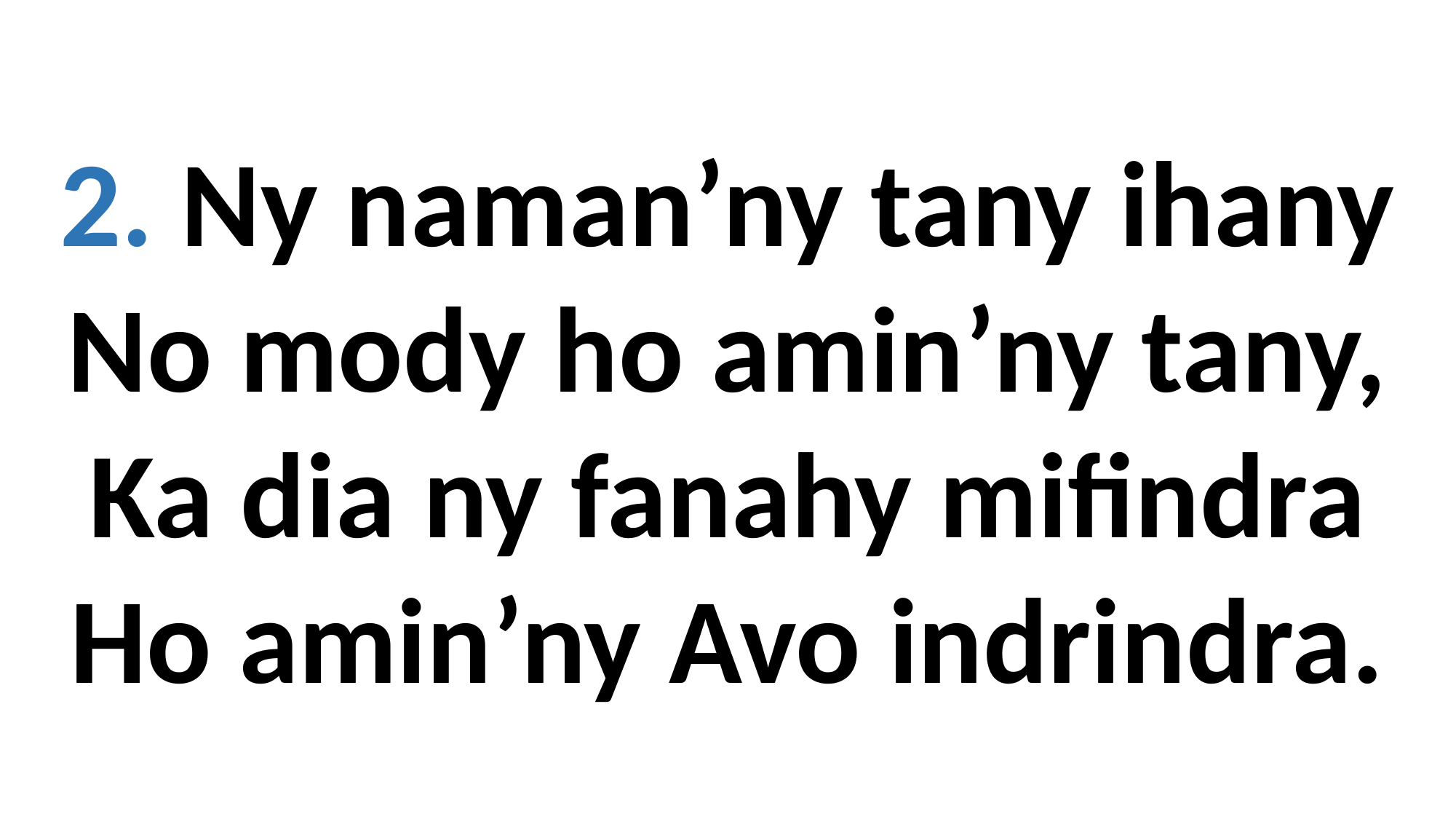

2. Ny naman’ny tany ihany
No mody ho amin’ny tany,
Ka dia ny fanahy mifindra
Ho amin’ny Avo indrindra.